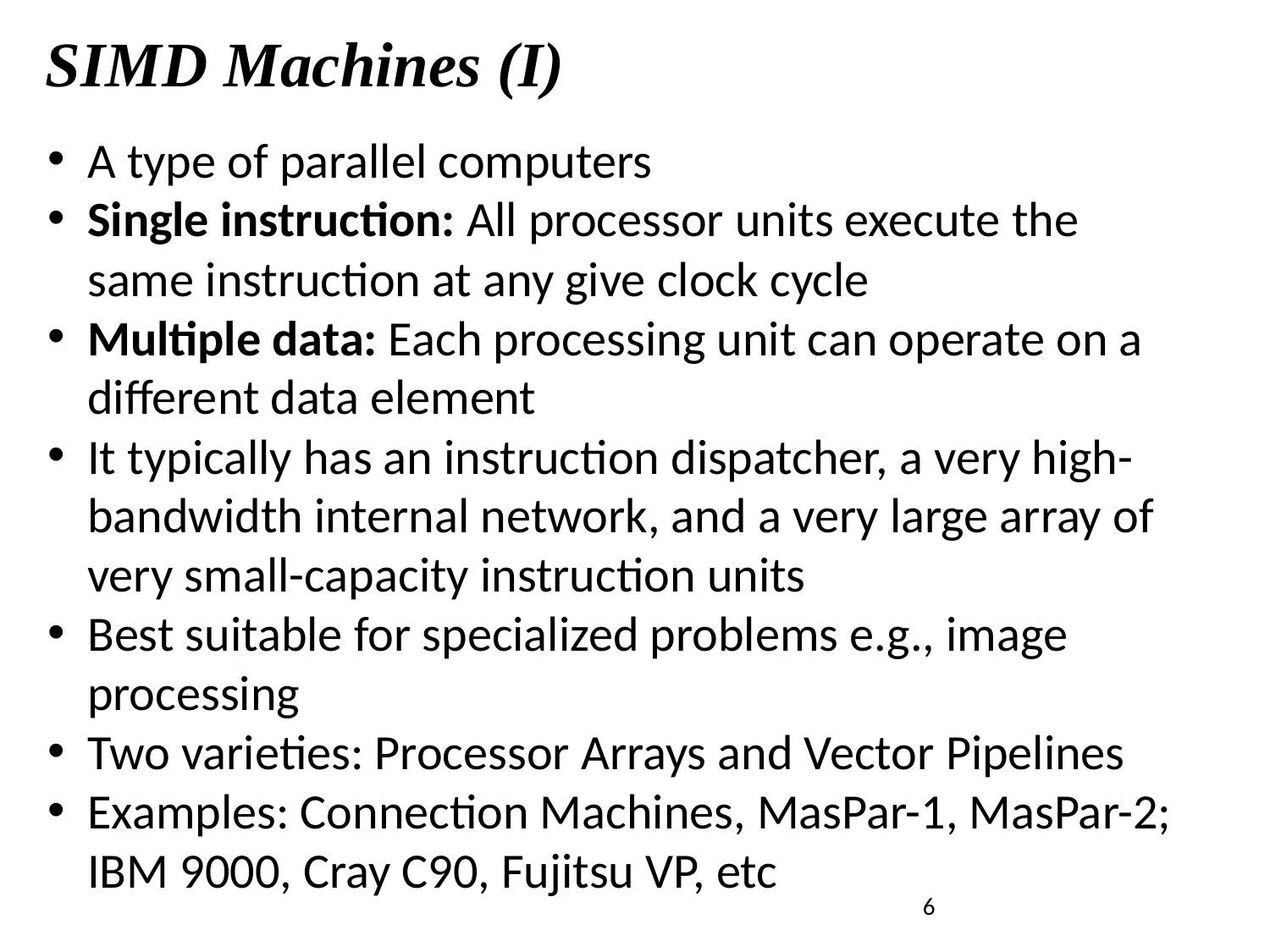

# SIMD Machines (I)
A type of parallel computers
Single instruction: All processor units execute the same instruction at any give clock cycle
Multiple data: Each processing unit can operate on a different data element
It typically has an instruction dispatcher, a very high-bandwidth internal network, and a very large array of very small-capacity instruction units
Best suitable for specialized problems e.g., image processing
Two varieties: Processor Arrays and Vector Pipelines
Examples: Connection Machines, MasPar-1, MasPar-2;  IBM 9000, Cray C90, Fujitsu VP, etc
Introduction to Parallel Computing, University of Oregon, IPCC
6